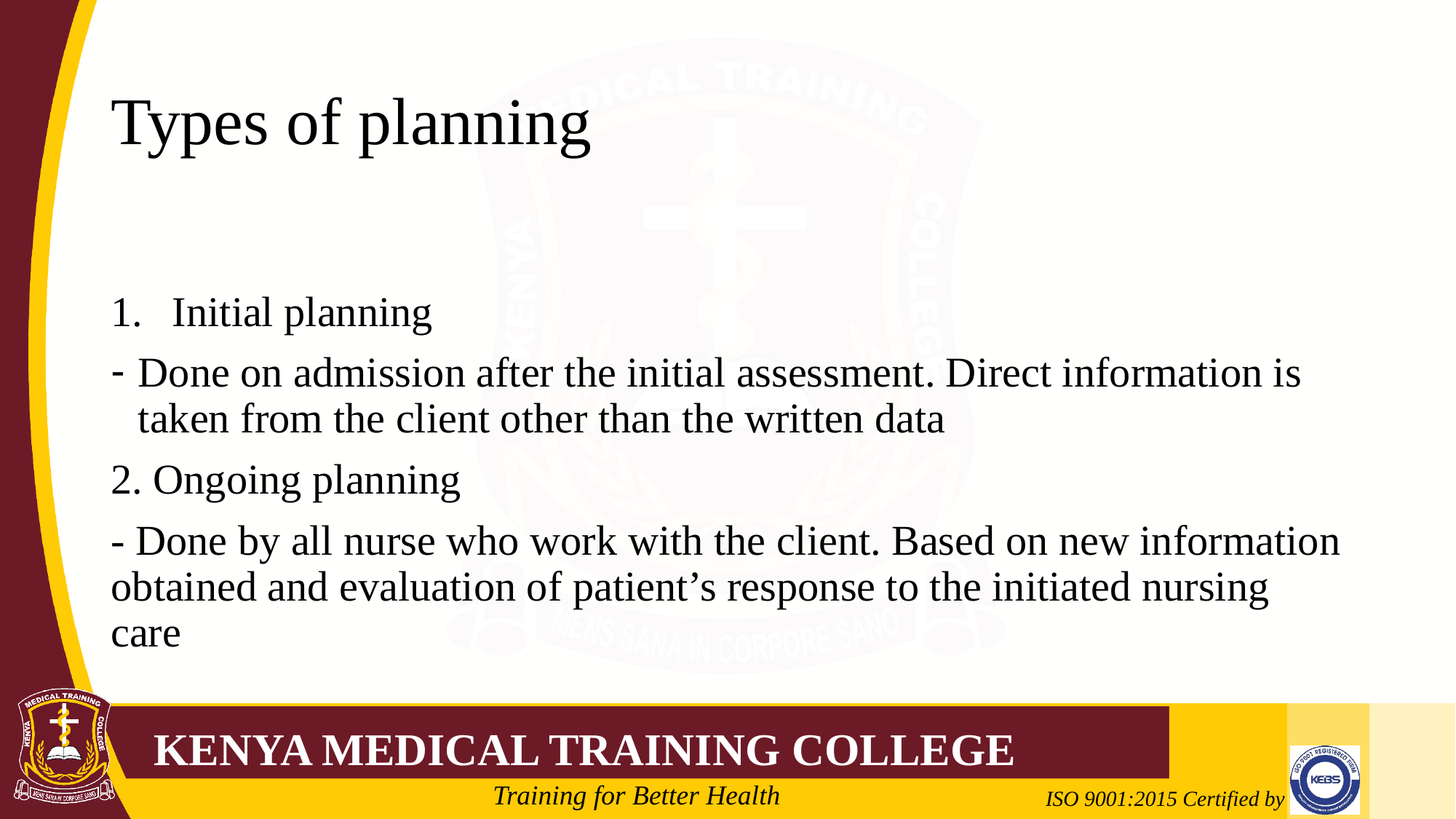

# Types of planning

Initial planning
Done on admission after the initial assessment. Direct information is taken from the client other than the written data
2. Ongoing planning
- Done by all nurse who work with the client. Based on new information obtained and evaluation of patient’s response to the initiated nursing care